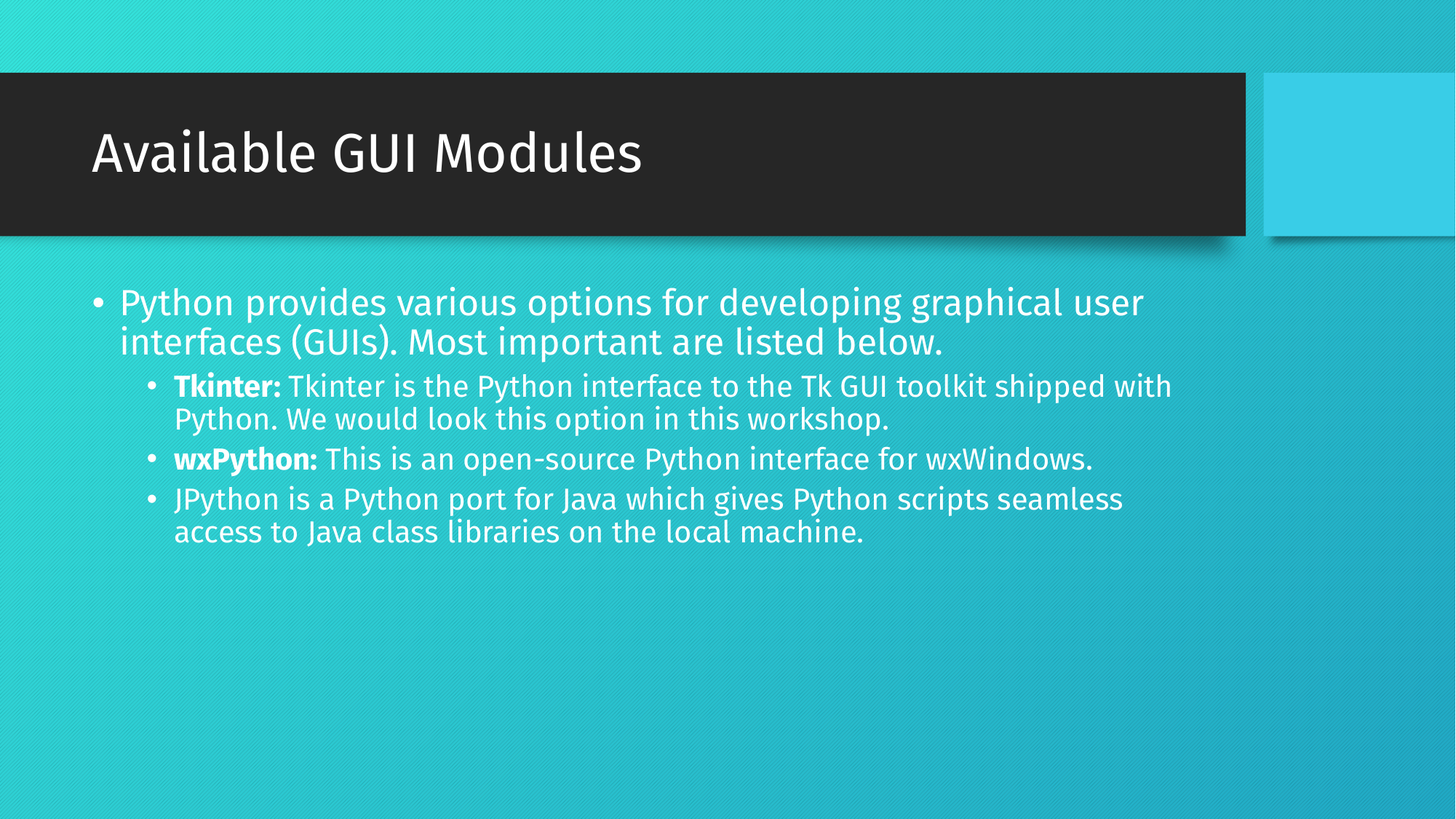

# Available GUI Modules
Python provides various options for developing graphical user interfaces (GUIs). Most important are listed below.
Tkinter: Tkinter is the Python interface to the Tk GUI toolkit shipped with Python. We would look this option in this workshop.
wxPython: This is an open-source Python interface for wxWindows.
JPython is a Python port for Java which gives Python scripts seamless access to Java class libraries on the local machine.